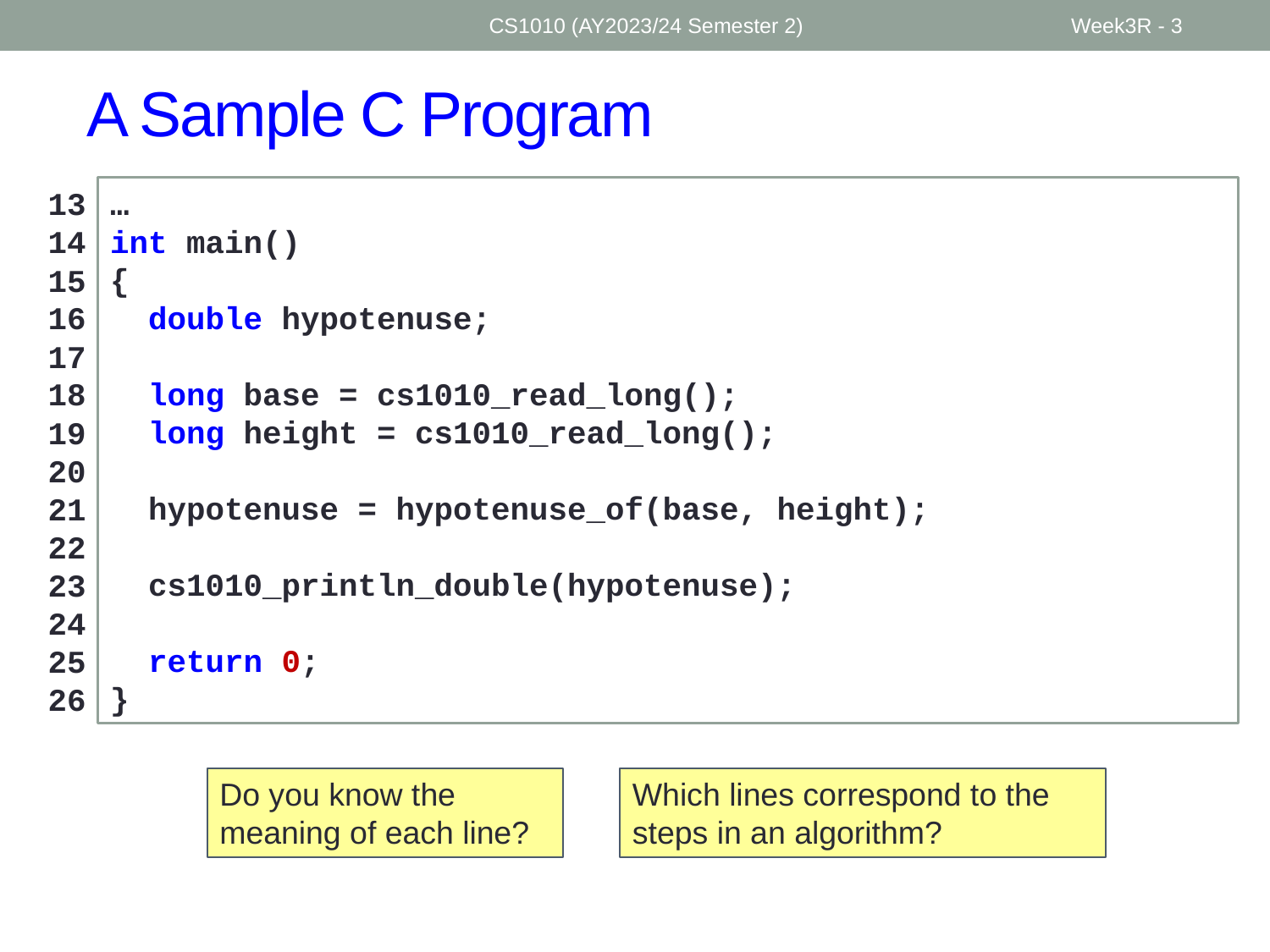

CS1010 (AY2023/24 Semester 2)
Week3R - 3
# A Sample C Program

…
int main()
{
  double hypotenuse;

  long base = cs1010_read_long();
  long height = cs1010_read_long();

  hypotenuse = hypotenuse_of(base, height);

  cs1010_println_double(hypotenuse);

  return 0;
}
13
14
15
16
17
18
19
20
21
22
23
24
25
26
Do you know the meaning of each line?
Which lines correspond to the steps in an algorithm?